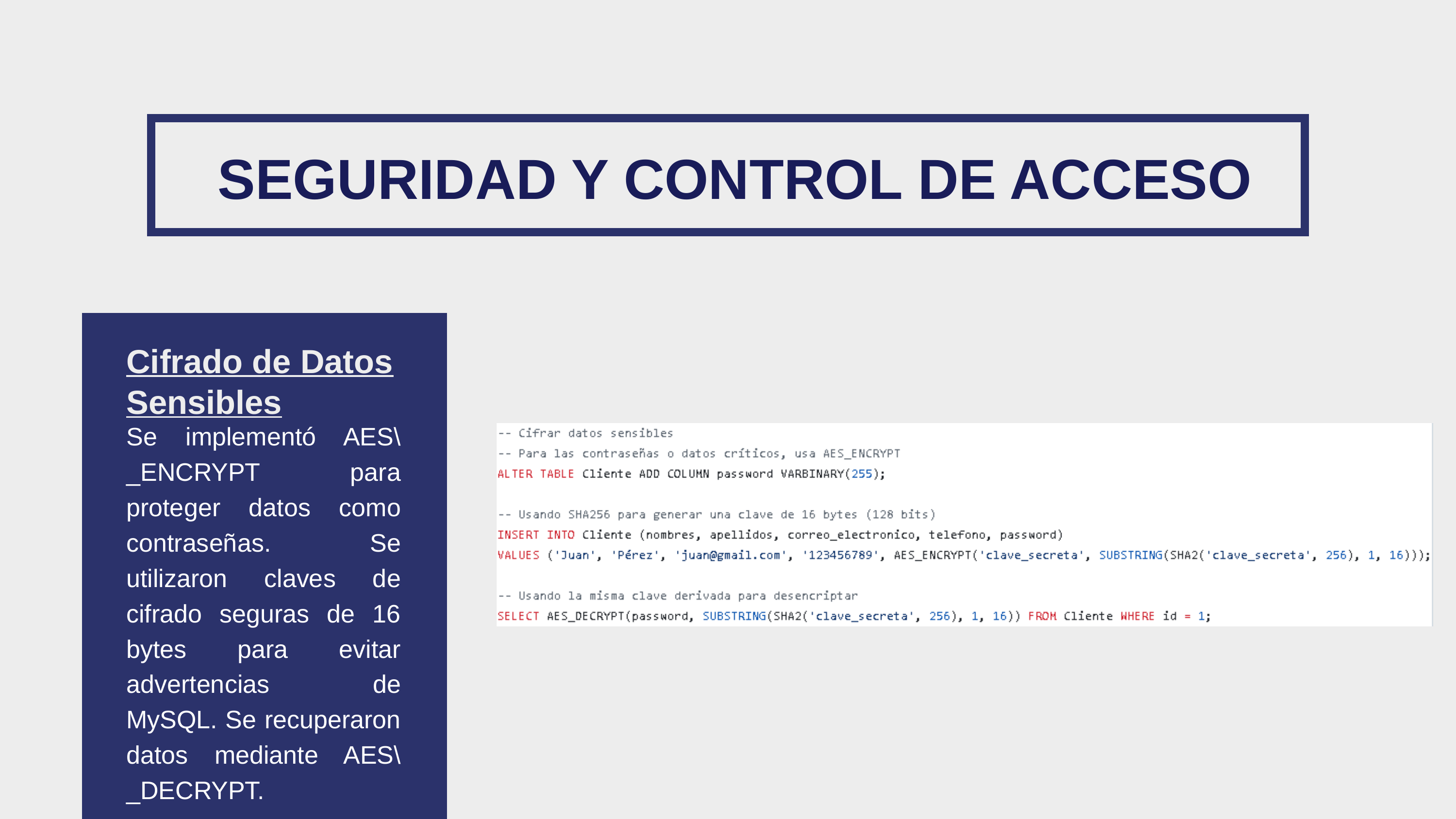

SEGURIDAD Y CONTROL DE ACCESO

Cifrado de Datos Sensibles

Se implementó AES\_ENCRYPT para proteger datos como contraseñas. Se utilizaron claves de cifrado seguras de 16 bytes para evitar advertencias de MySQL. Se recuperaron datos mediante AES\_DECRYPT.